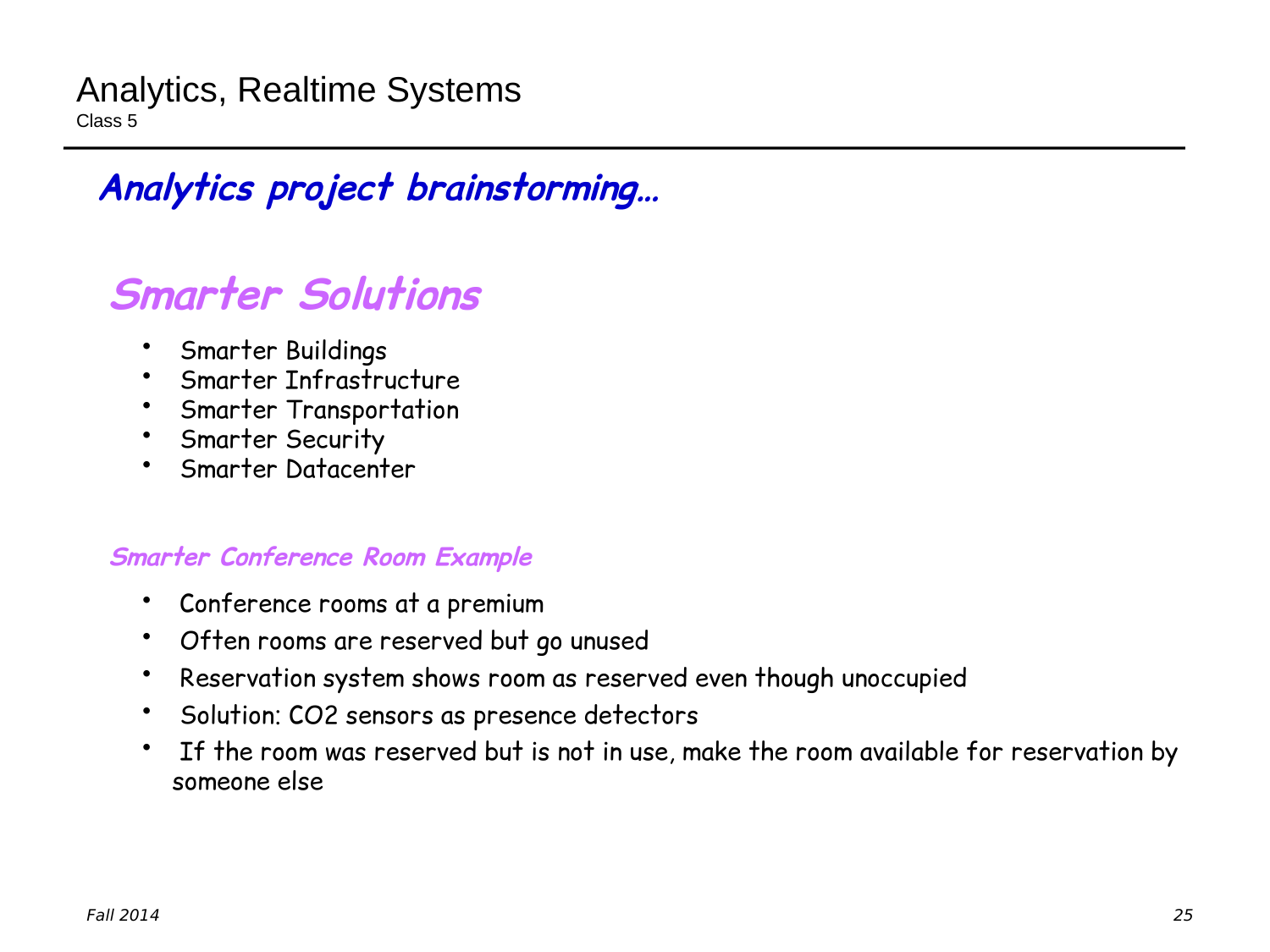

# Analytics, Realtime Systems Class 5
Analytics project brainstorming…
Smarter Solutions

 Smarter Buildings
 Smarter Infrastructure
 Smarter Transportation
 Smarter Security
 Smarter Datacenter

Smarter Conference Room Example

 Conference rooms at a premium
 Often rooms are reserved but go unused
 Reservation system shows room as reserved even though unoccupied
 Solution: CO2 sensors as presence detectors
 If the room was reserved but is not in use, make the room available for reservation by someone else

25